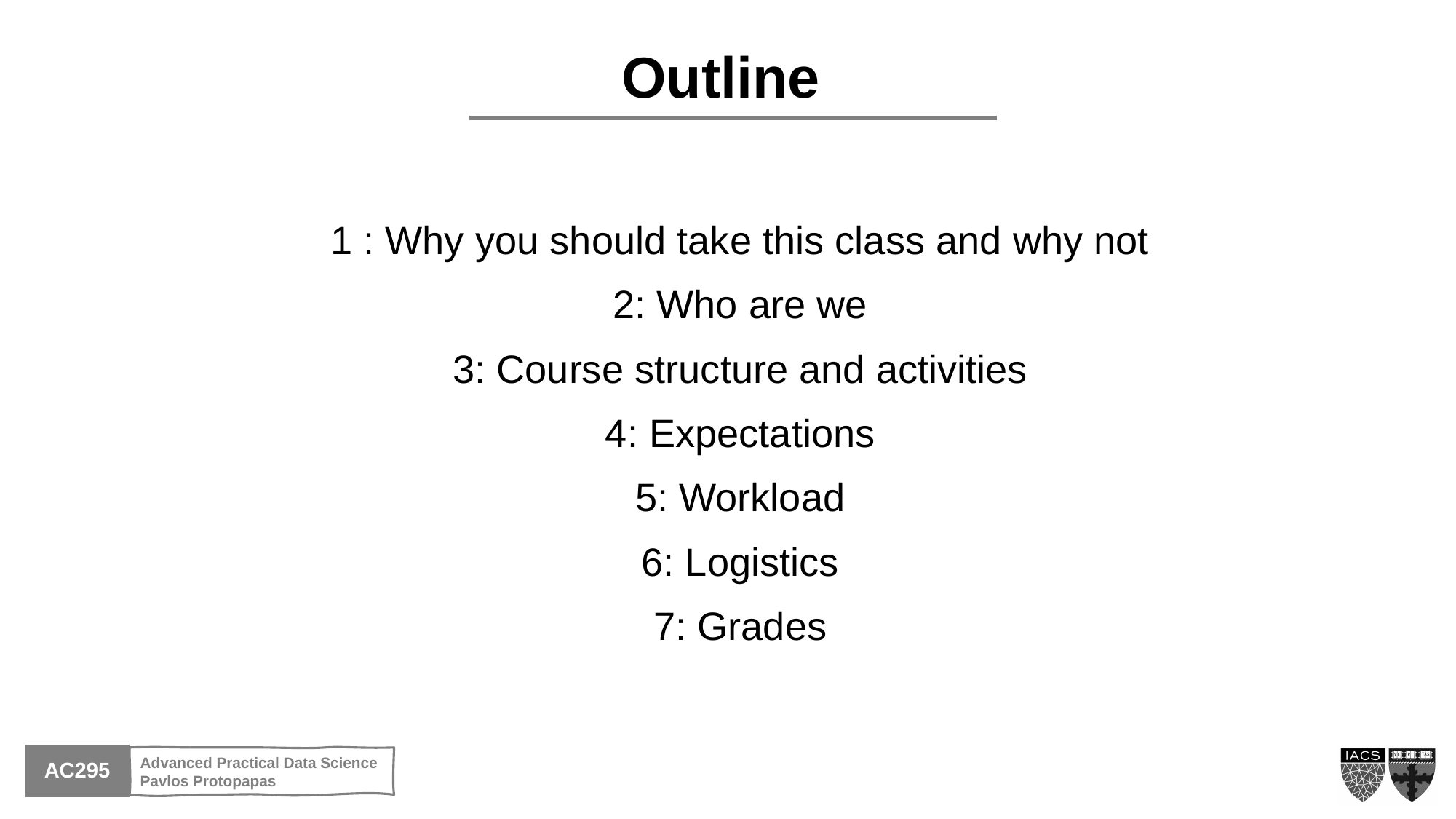

Outline
1 : Why you should take this class and why not
2: Who are we
3: Course structure and activities
4: Expectations
5: Workload
6: Logistics
7: Grades